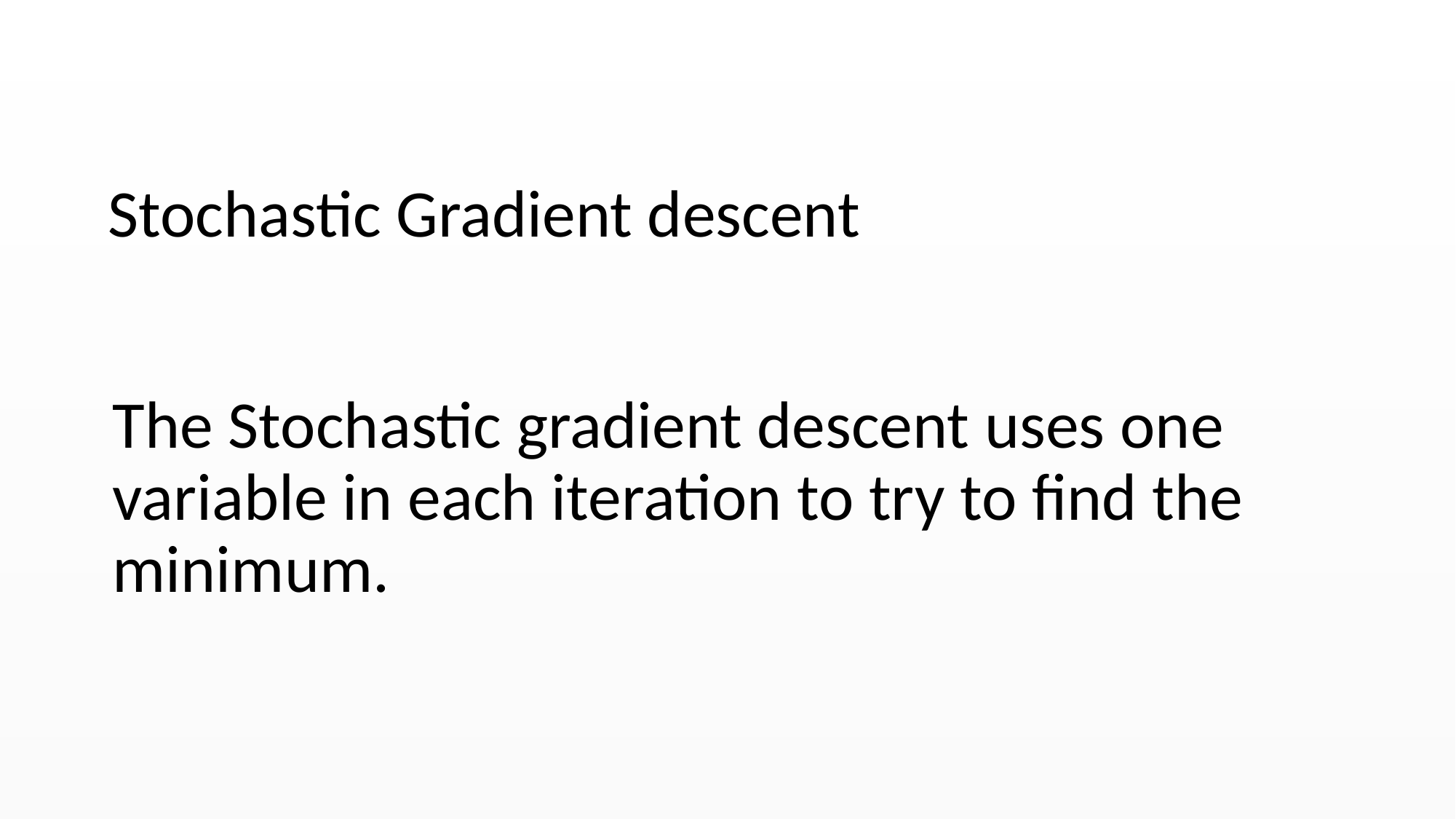

# Stochastic Gradient descent
The Stochastic gradient descent uses one variable in each iteration to try to find the minimum.